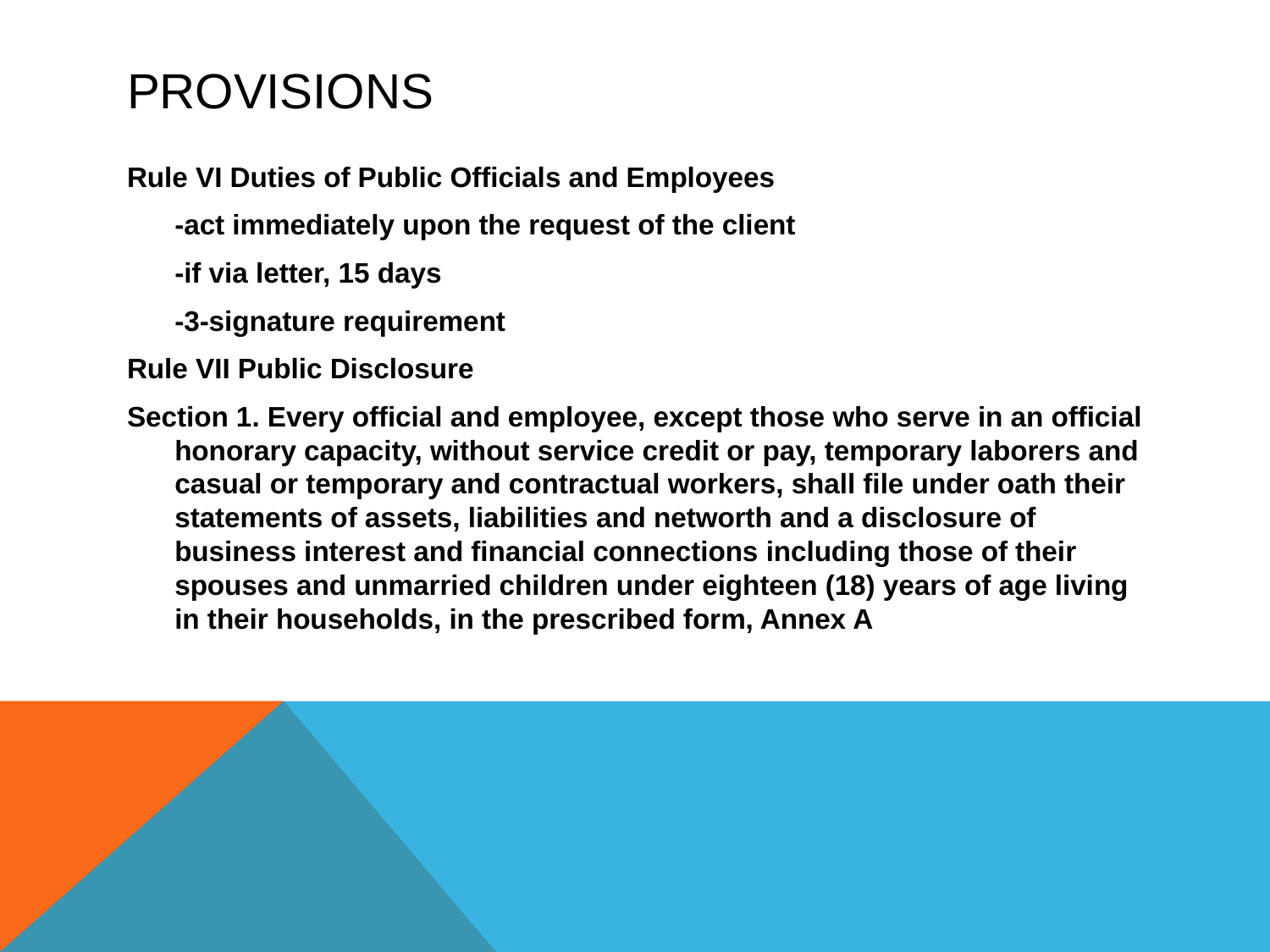

# provisions
Rule VI Duties of Public Officials and Employees
	-act immediately upon the request of the client
	-if via letter, 15 days
	-3-signature requirement
Rule VII Public Disclosure
Section 1. Every official and employee, except those who serve in an official honorary capacity, without service credit or pay, temporary laborers and casual or temporary and contractual workers, shall file under oath their statements of assets, liabilities and networth and a disclosure of business interest and financial connections including those of their spouses and unmarried children under eighteen (18) years of age living in their households, in the prescribed form, Annex A